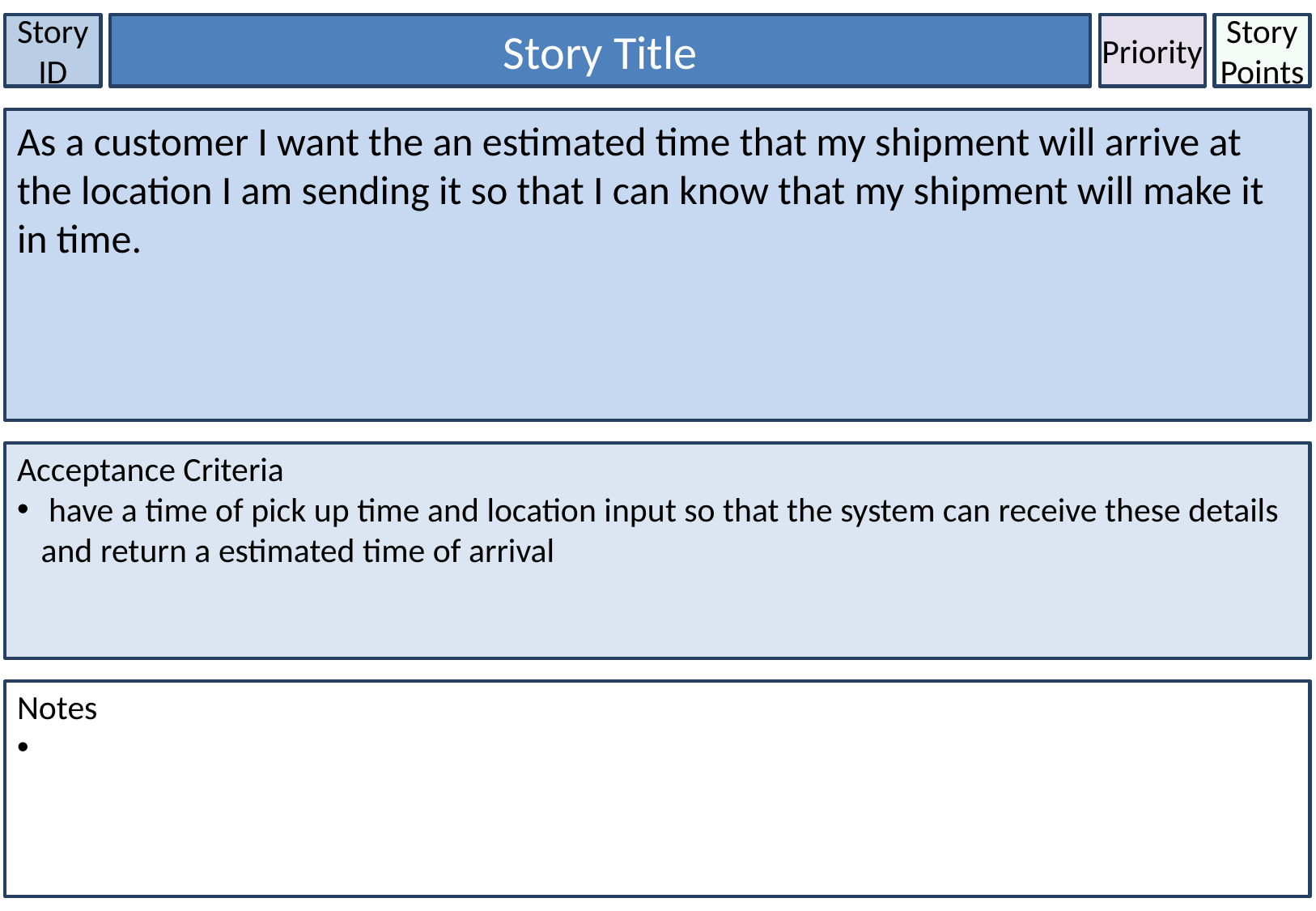

Story ID
Story Title
Priority
Story Points
As a customer I want the an estimated time that my shipment will arrive at the location I am sending it so that I can know that my shipment will make it in time.
Acceptance Criteria
 have a time of pick up time and location input so that the system can receive these details and return a estimated time of arrival
Notes